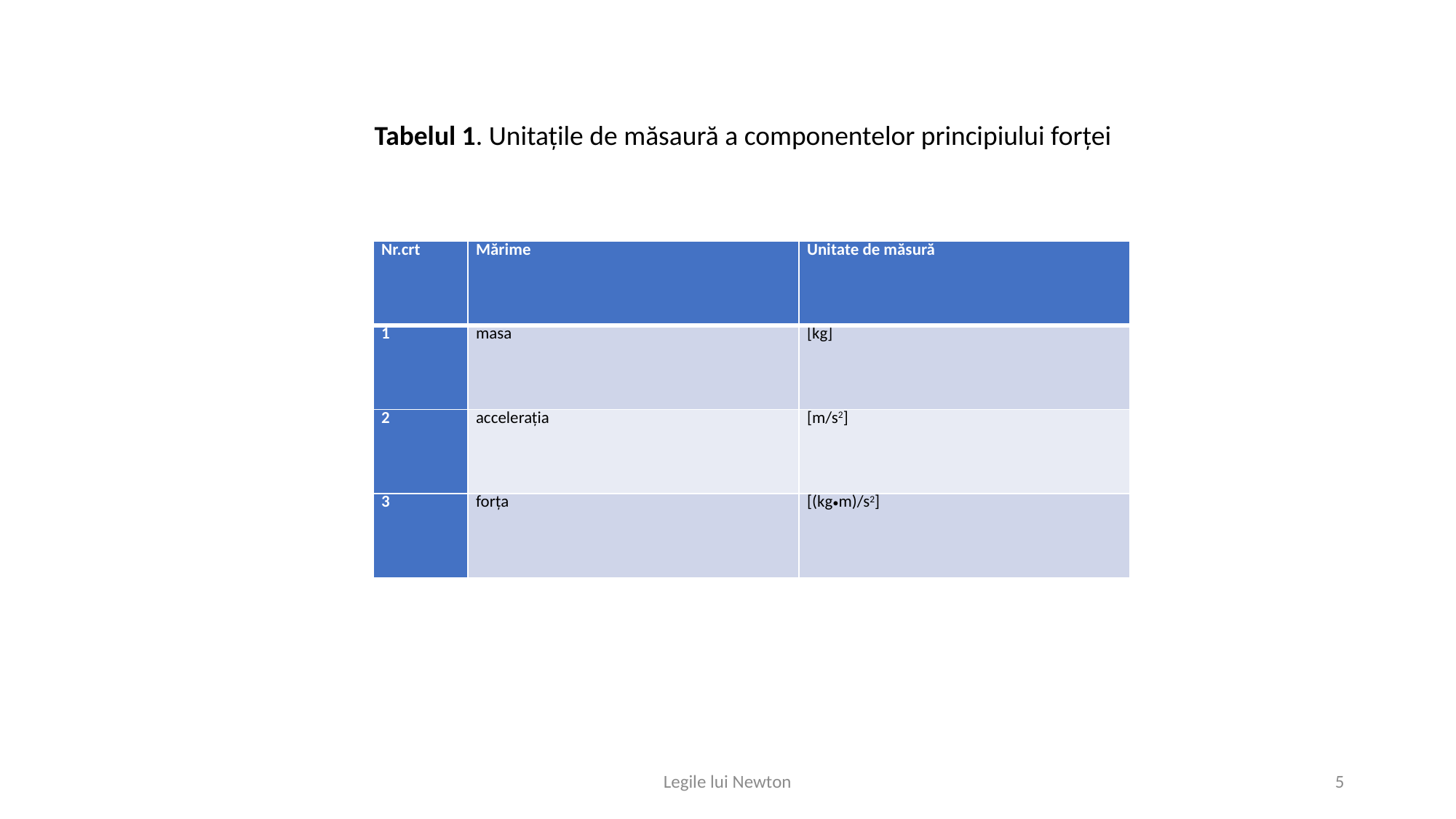

Tabelul 1. Unitațile de măsaură a componentelor principiului forței
| Nr.crt | Mărime | Unitate de măsură |
| --- | --- | --- |
| 1 | masa | [kg] |
| 2 | accelerația | [m/s2] |
| 3 | forța | [(kg•m)/s2] |
Legile lui Newton
5